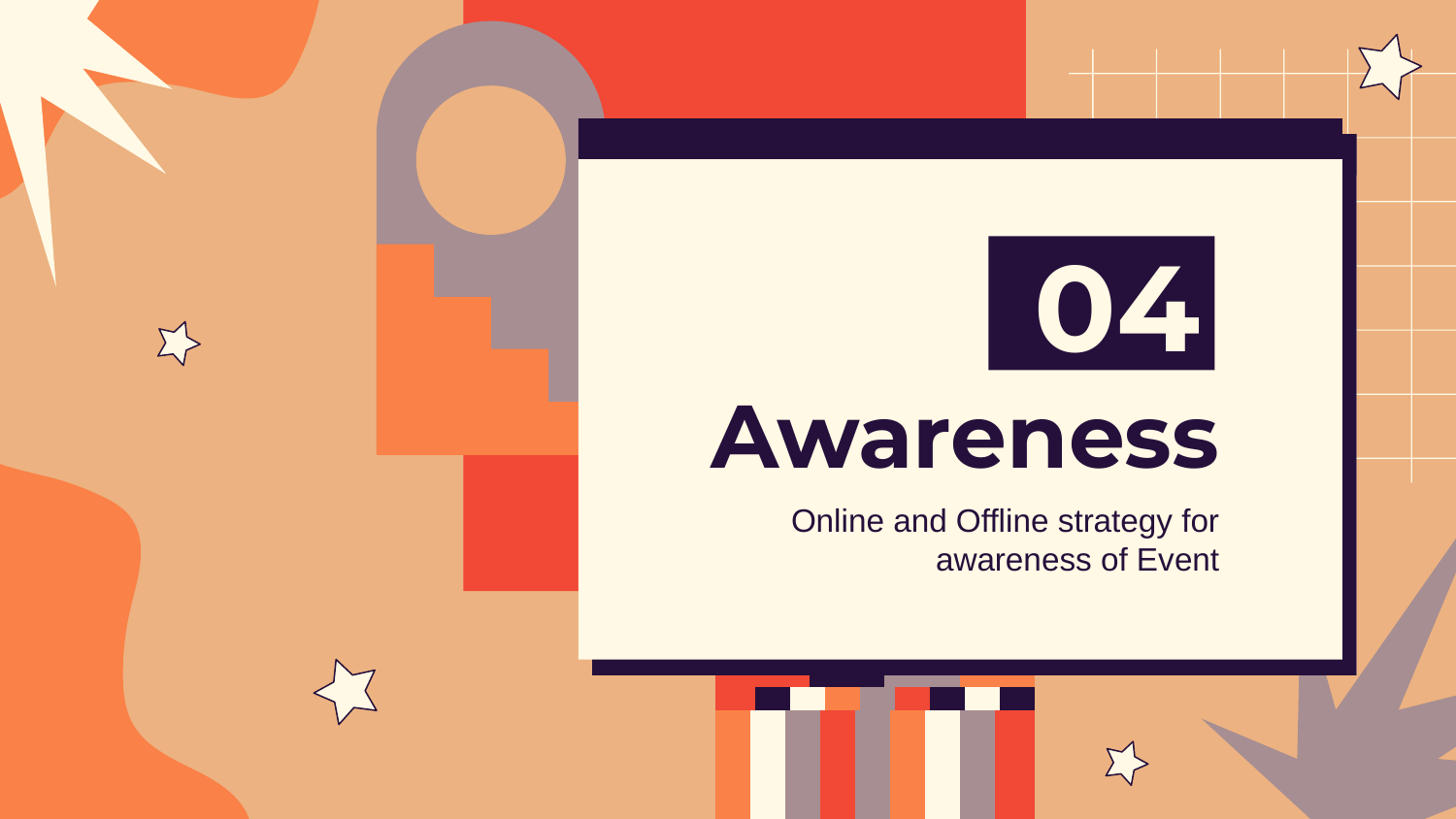

04
# Awareness
Online and Offline strategy for awareness of Event